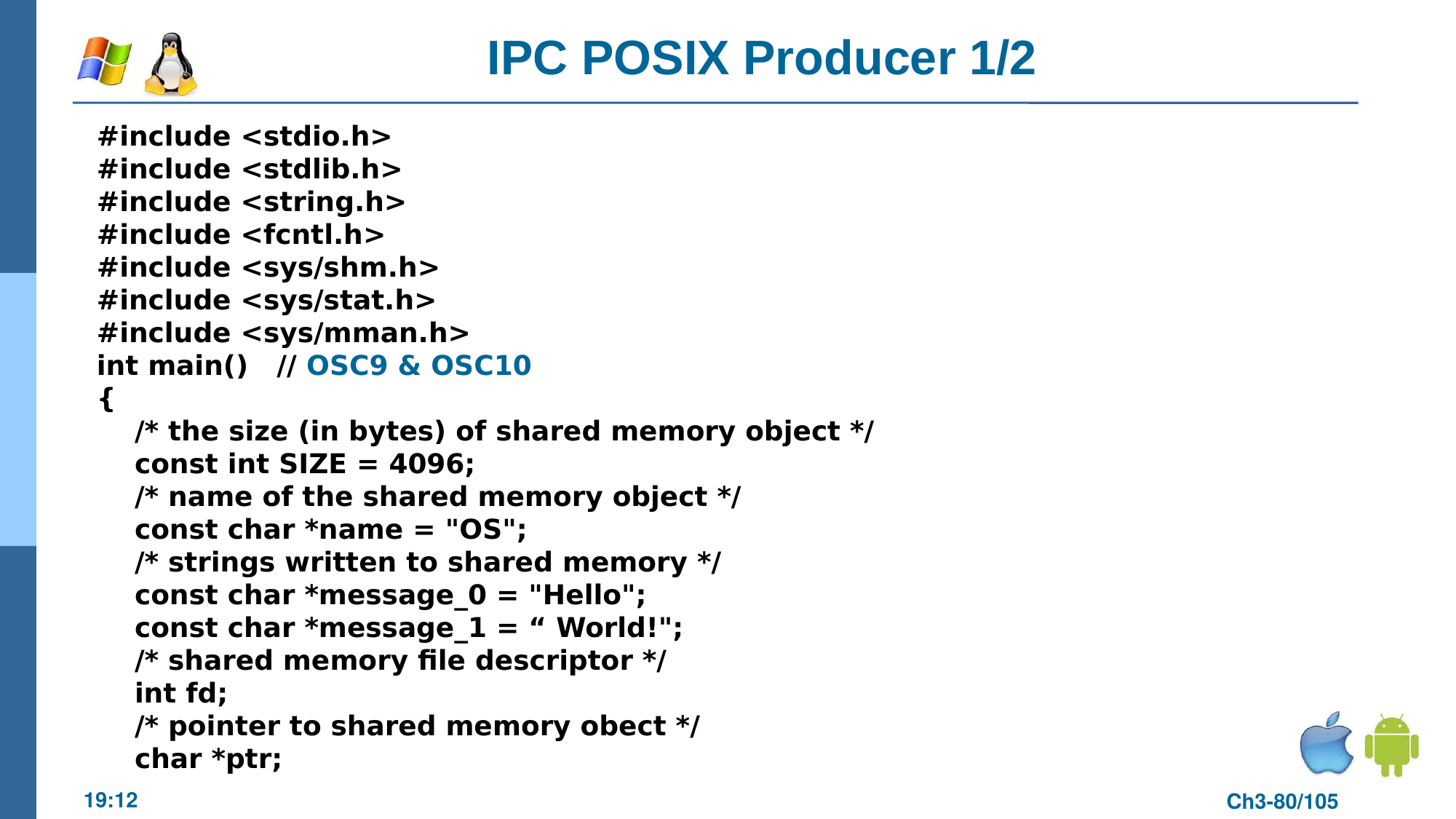

# IPC POSIX Producer 1/2
#include <stdio.h>
#include <stdlib.h>
#include <string.h>
#include <fcntl.h>
#include <sys/shm.h>
#include <sys/stat.h>
#include <sys/mman.h>
int main()   // OSC9 & OSC10
{
    /* the size (in bytes) of shared memory object */
    const int SIZE = 4096;
    /* name of the shared memory object */
    const char *name = "OS";
    /* strings written to shared memory */
    const char *message_0 = "Hello";
    const char *message_1 = “ World!";
    /* shared memory file descriptor */
    int fd;
    /* pointer to shared memory obect */
    char *ptr;